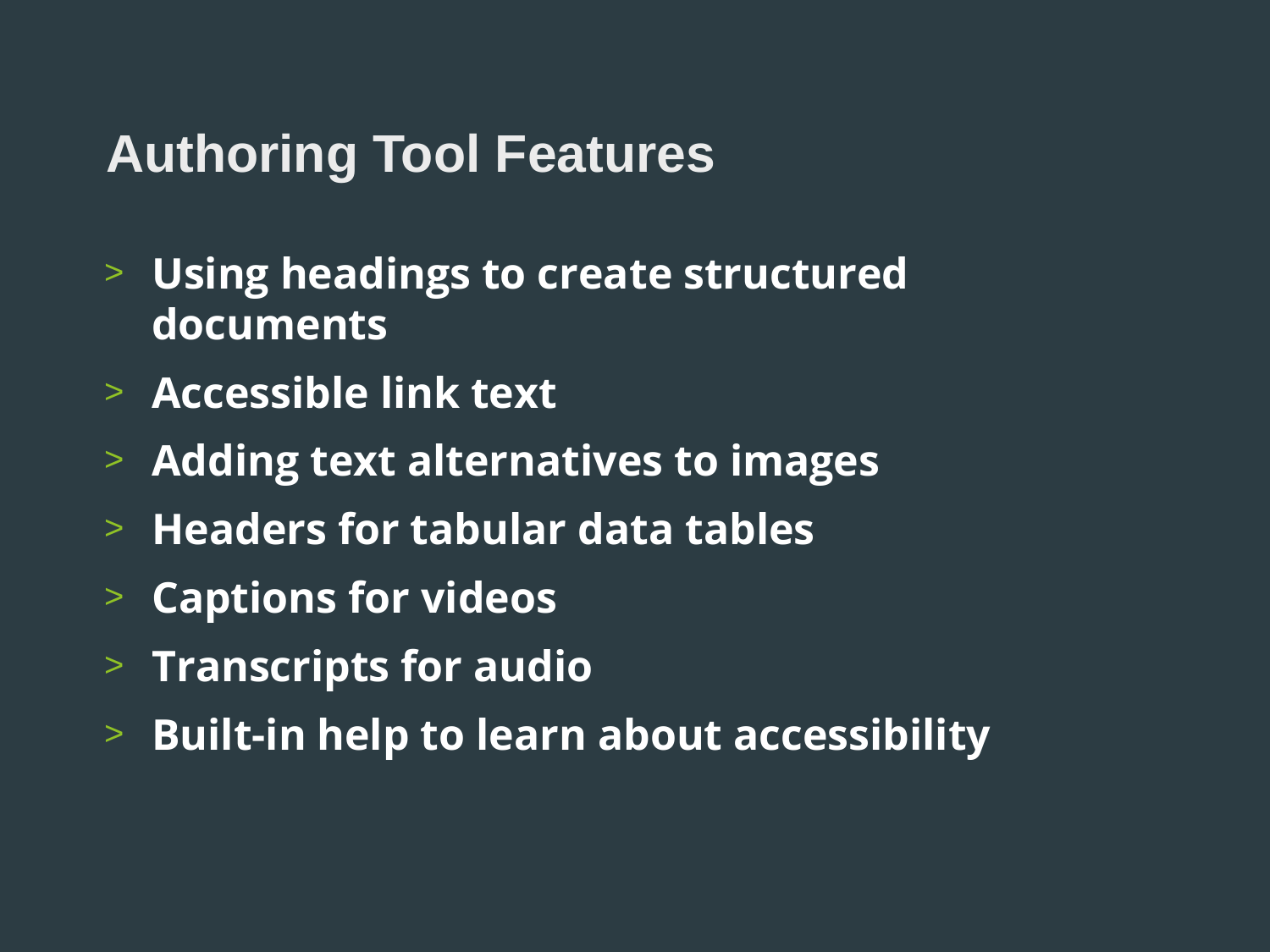

# Authoring Tool Features
Using headings to create structured documents
Accessible link text
Adding text alternatives to images
Headers for tabular data tables
Captions for videos
Transcripts for audio
Built-in help to learn about accessibility